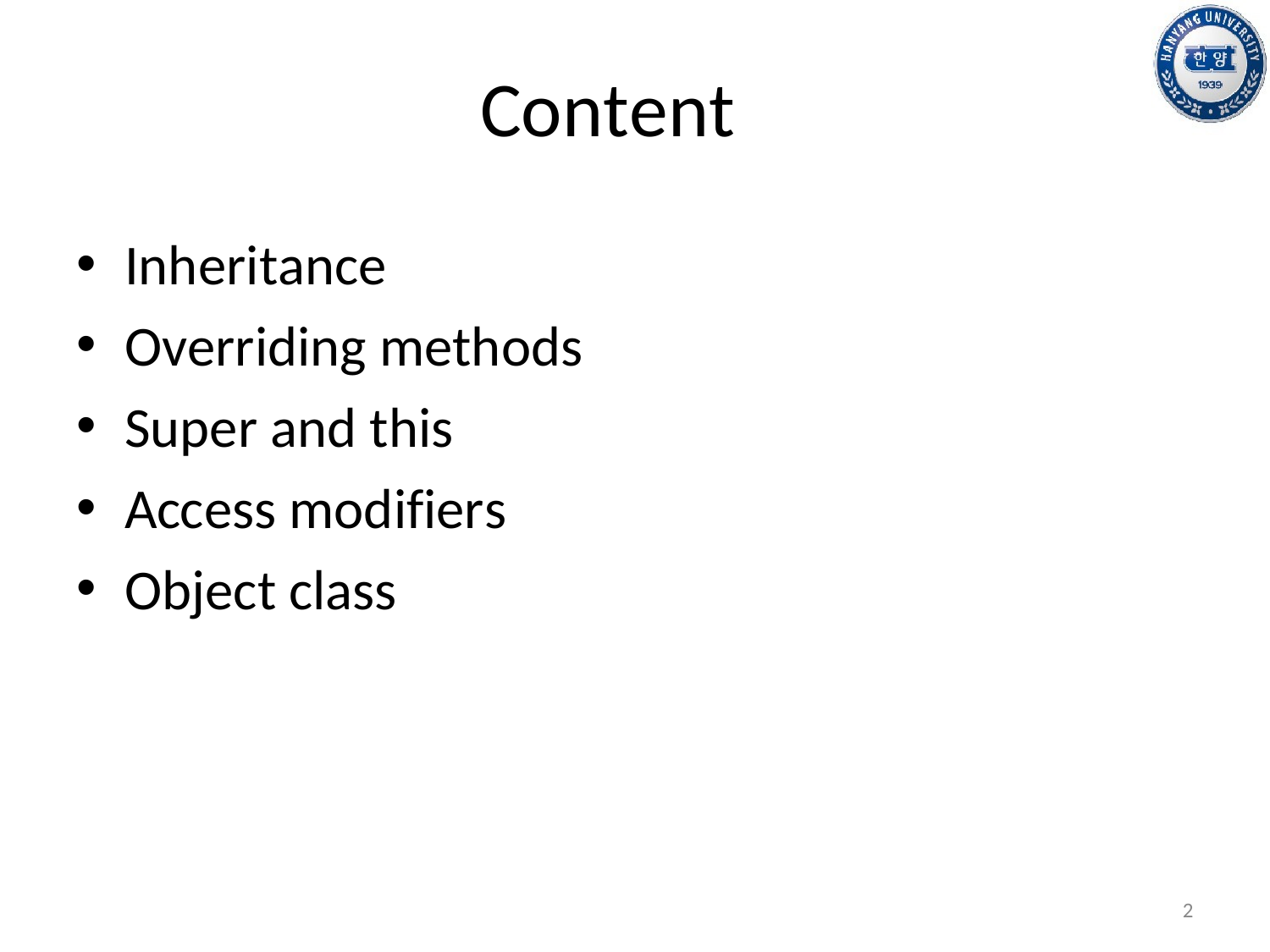

# Content
Inheritance
Overriding methods
Super and this
Access modifiers
Object class
2